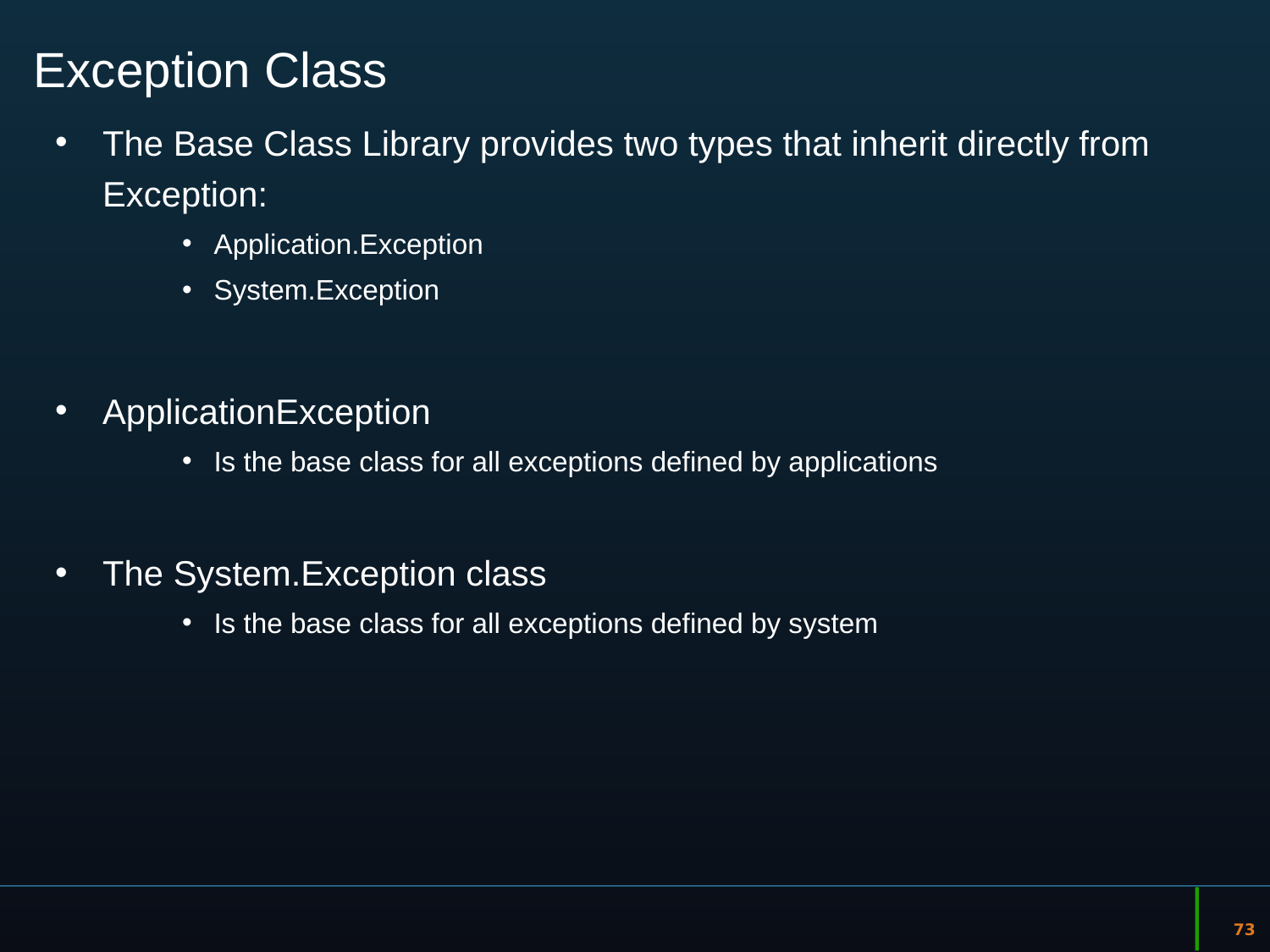

# Exception Class
The Base Class Library provides two types that inherit directly from Exception:
Application.Exception
System.Exception

ApplicationException
Is the base class for all exceptions defined by applications

The System.Exception class
Is the base class for all exceptions defined by system

73